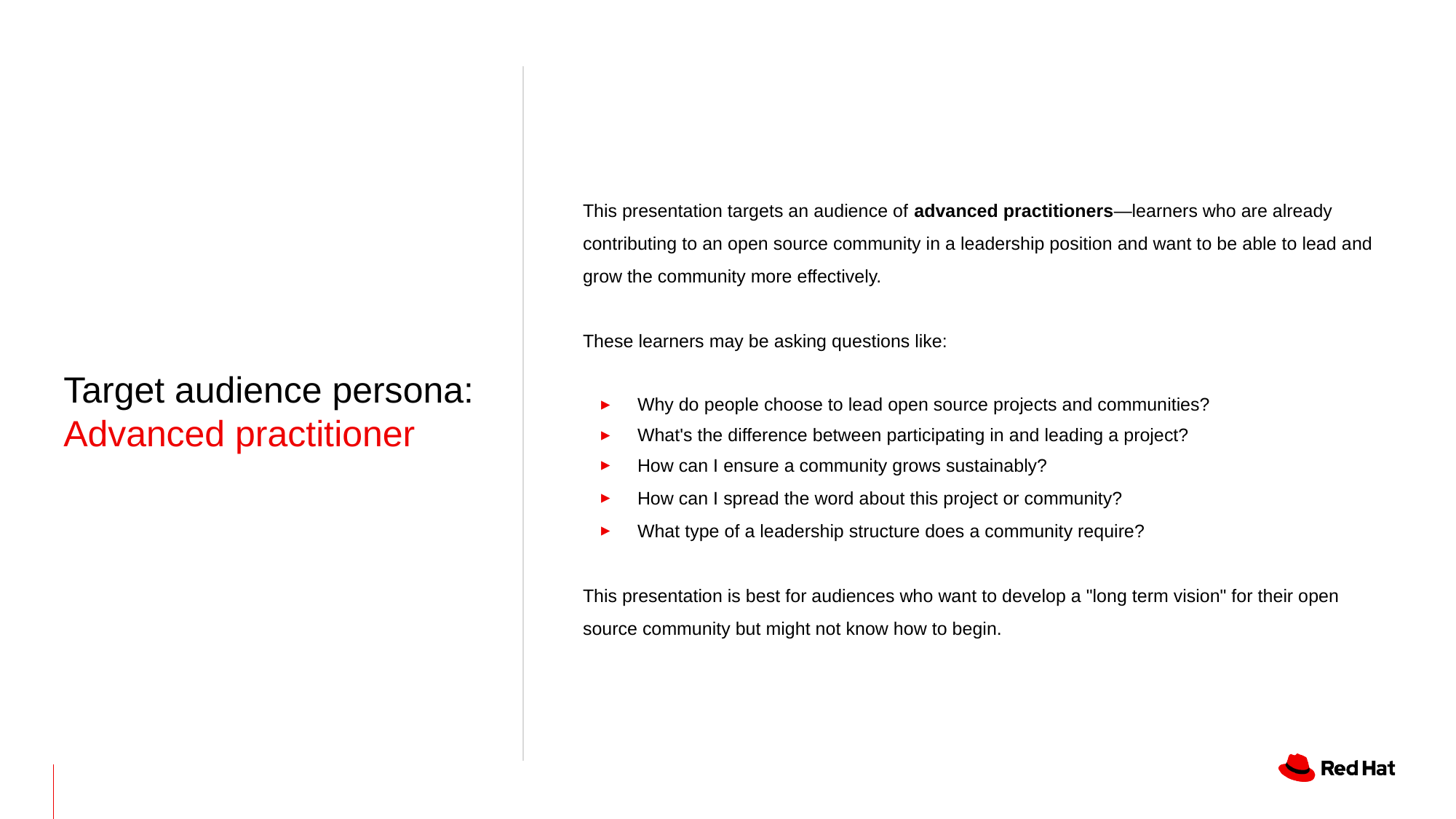

This presentation targets an audience of advanced practitioners—learners who are already contributing to an open source community in a leadership position and want to be able to lead and grow the community more effectively.

These learners may be asking questions like:

Why do people choose to lead open source projects and communities?
What's the difference between participating in and leading a project?
How can I ensure a community grows sustainably?
How can I spread the word about this project or community?
What type of a leadership structure does a community require?

This presentation is best for audiences who want to develop a "long term vision" for their open source community but might not know how to begin.
Target audience persona:
Advanced practitioner
3